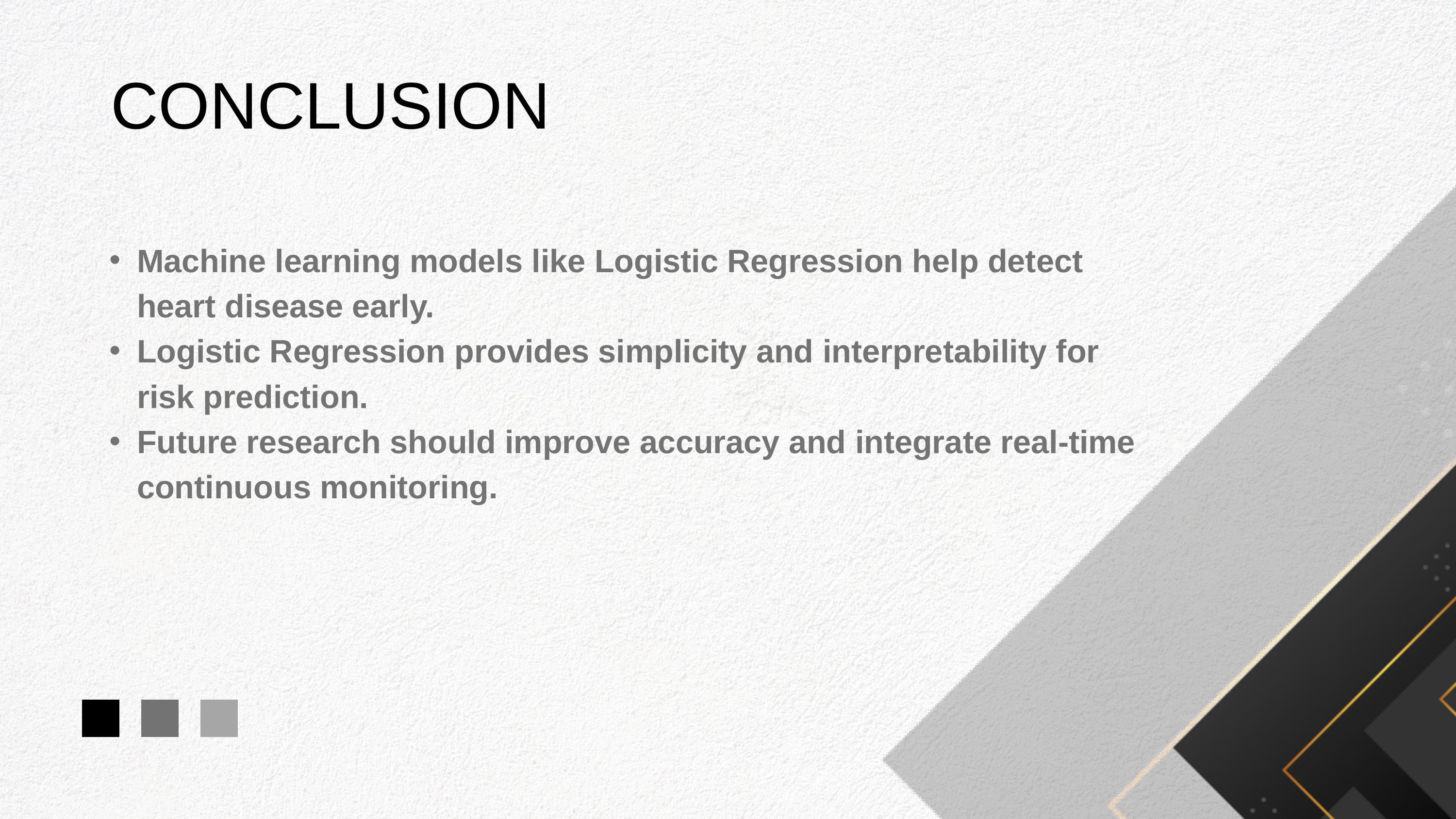

CONCLUSION

Machine learning models like Logistic Regression help detect heart disease early.
Logistic Regression provides simplicity and interpretability for risk prediction.
Future research should improve accuracy and integrate real-time continuous monitoring.